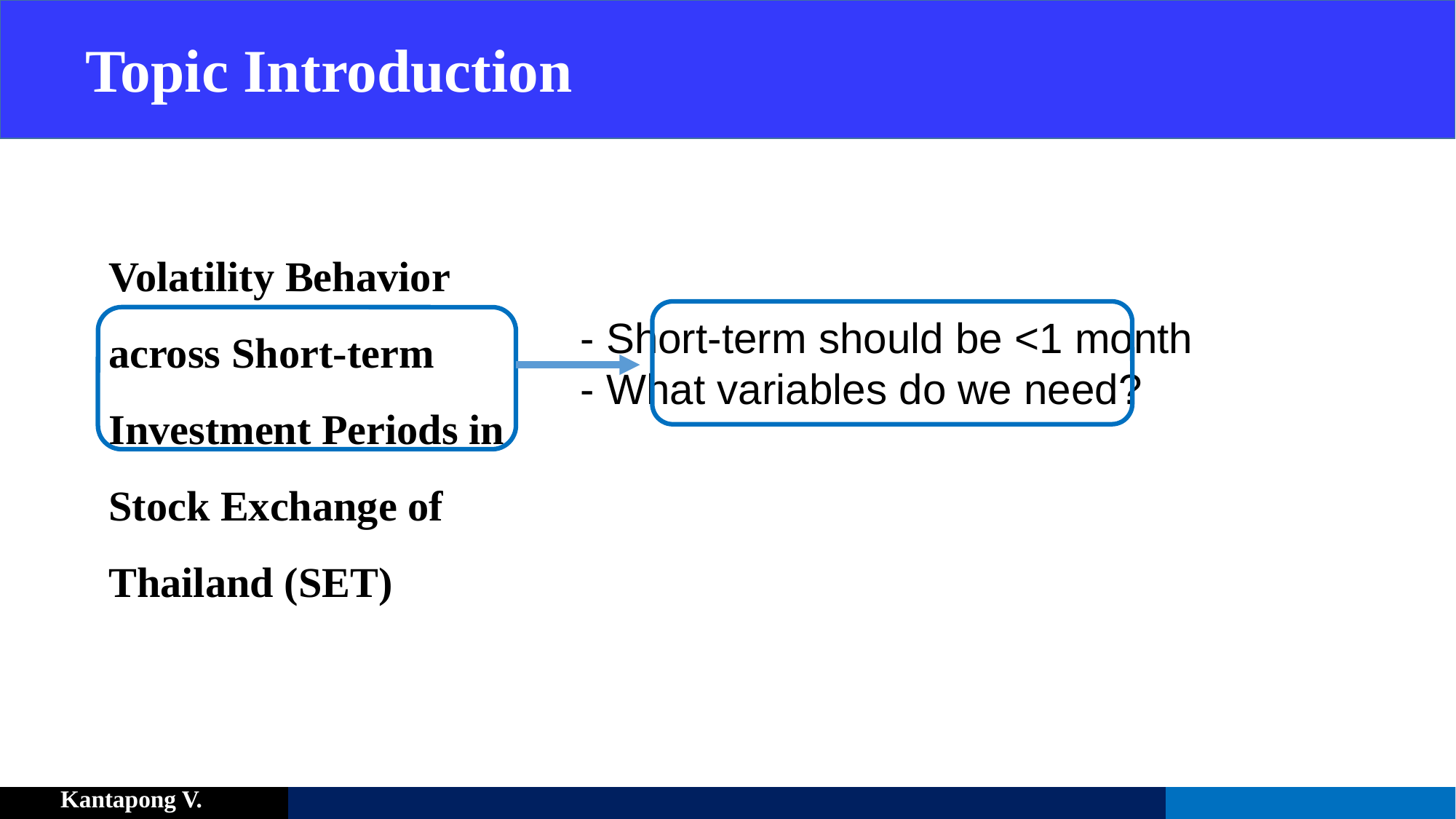

# Topic Introduction
Volatility Behavior across Short-term Investment Periods in Stock Exchange of Thailand (SET)

- Short-term should be <1 month
- What variables do we need?